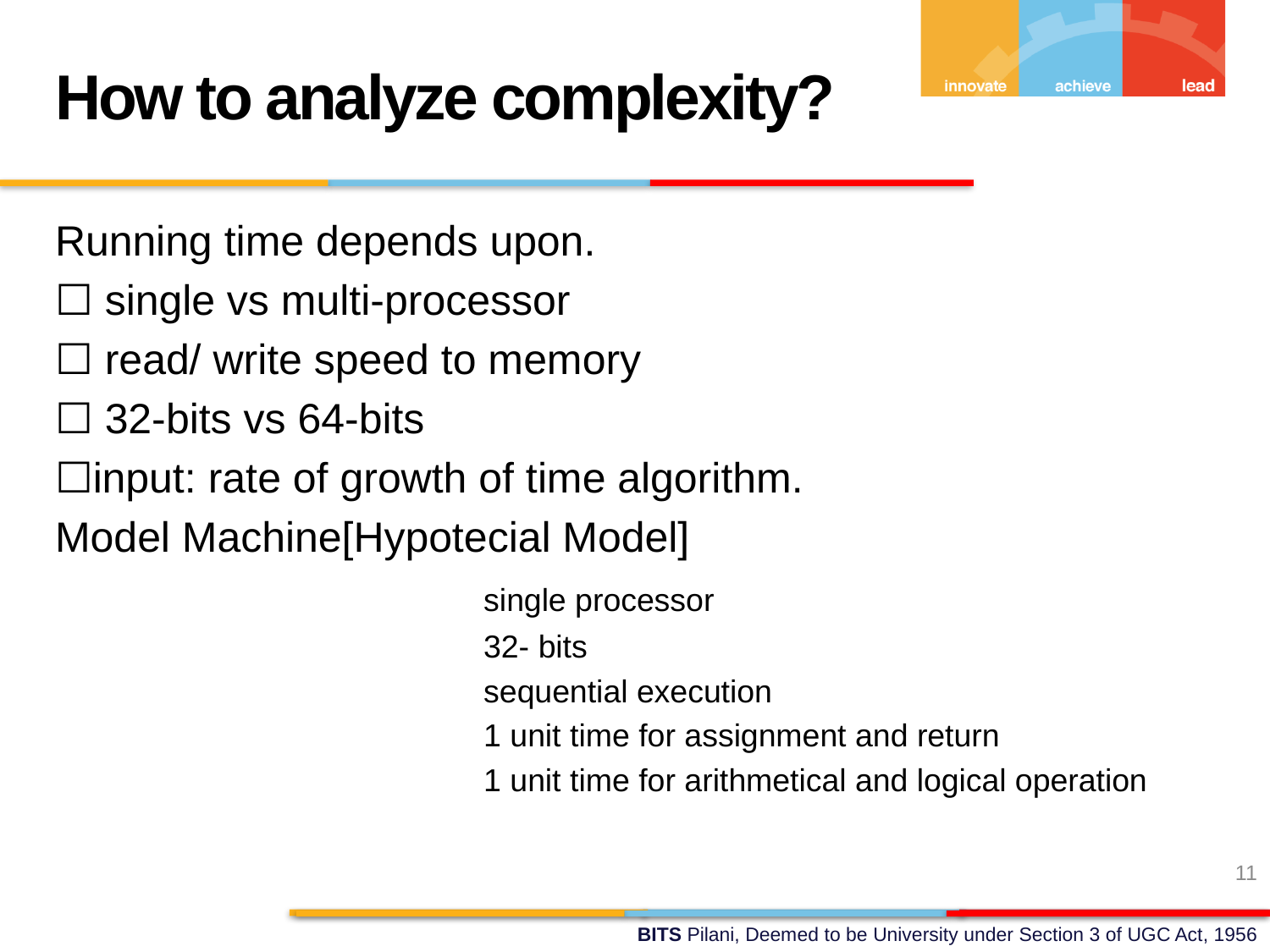

How to analyze complexity?
Running time depends upon.
☐ single vs multi-processor
☐ read/ write speed to memory
☐ 32-bits vs 64-bits
☐input: rate of growth of time algorithm.
Model Machine[Hypotecial Model]
				single processor
				32- bits
				sequential execution
				1 unit time for assignment and return
				1 unit time for arithmetical and logical operation
11